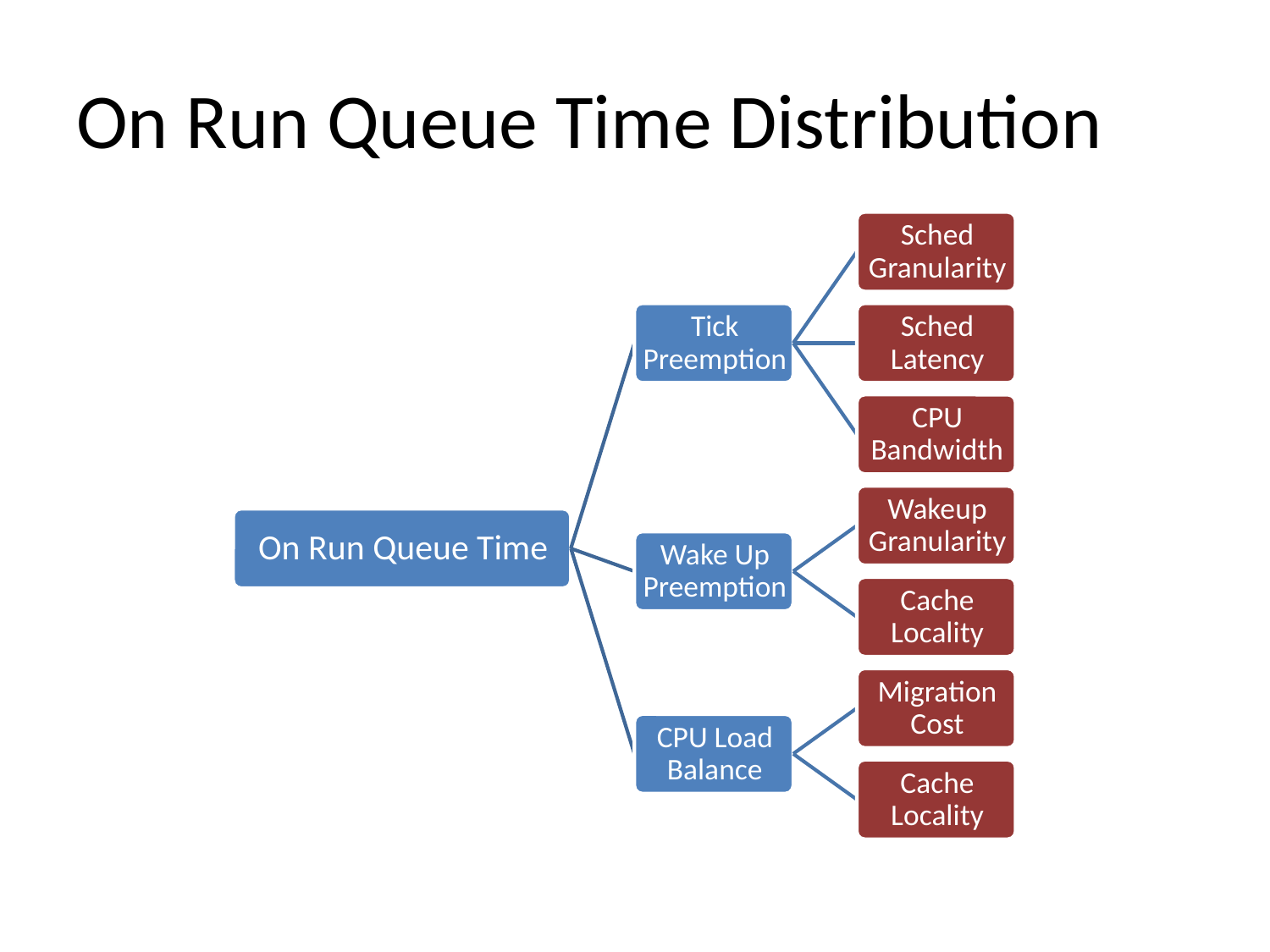

# On Run Queue Time Distribution
On Run Queue Time

Tick Preemption

Sched Granularity

Sched Latency

CPU Bandwidth

Wake Up Preemption

Wakeup Granularity

Cache Locality

CPU Load Balance

Migration Cost

Cache Locality